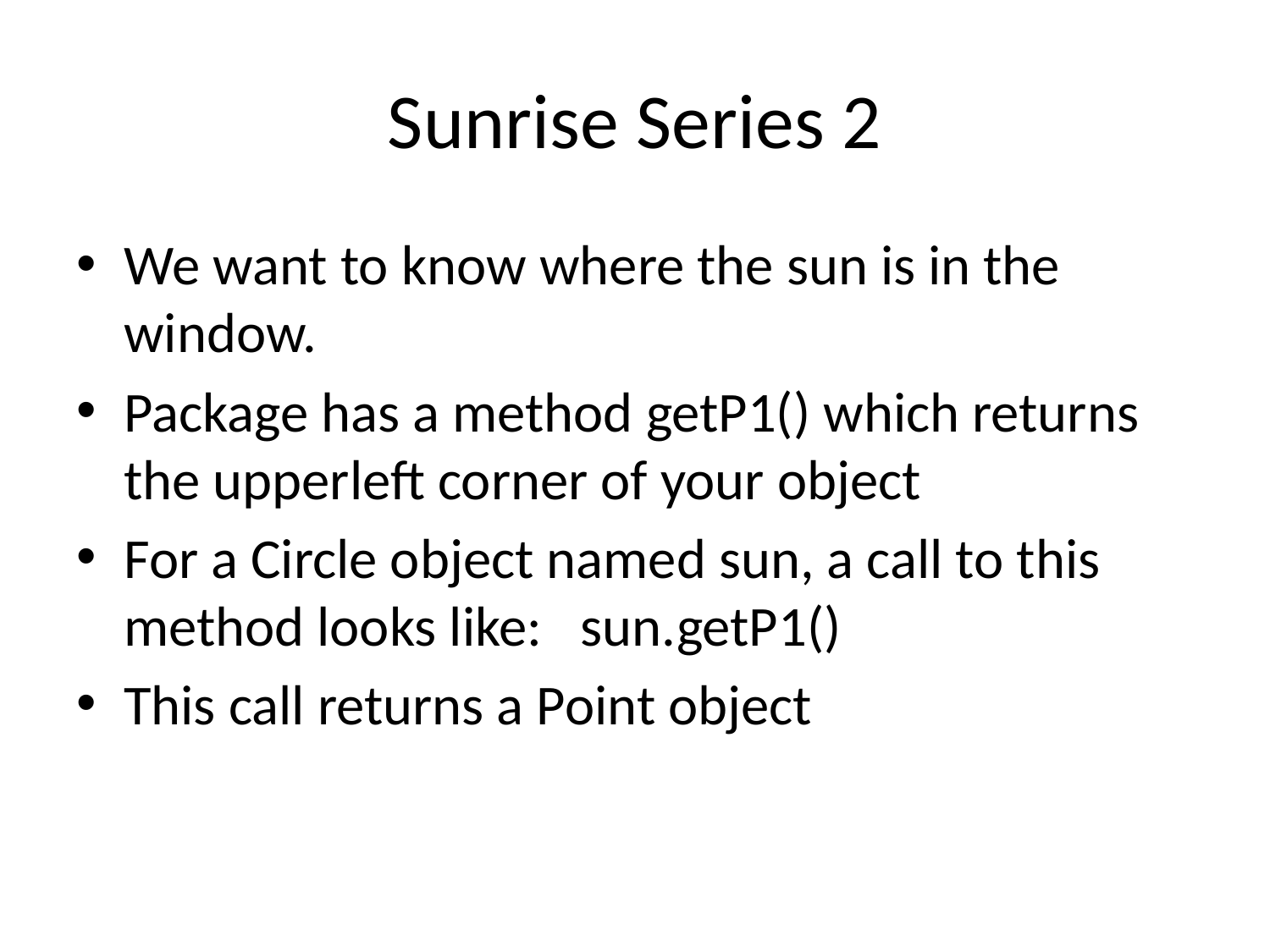

# Sunrise Series 2
We want to know where the sun is in the window.
Package has a method getP1() which returns the upperleft corner of your object
For a Circle object named sun, a call to this method looks like:   sun.getP1()
This call returns a Point object